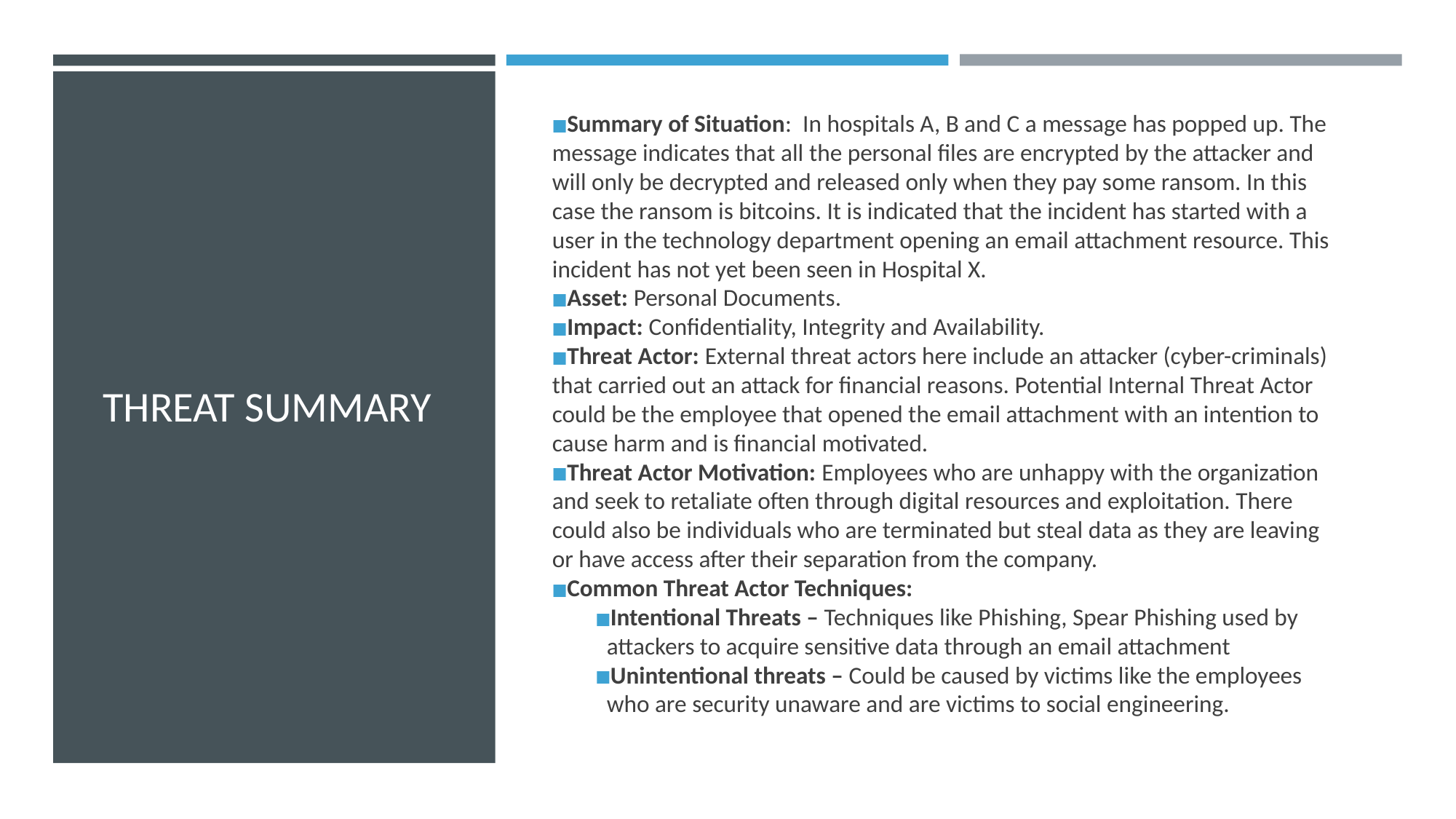

Summary of Situation:  In hospitals A, B and C a message has popped up. The message indicates that all the personal files are encrypted by the attacker and will only be decrypted and released only when they pay some ransom. In this case the ransom is bitcoins. It is indicated that the incident has started with a user in the technology department opening an email attachment resource. This incident has not yet been seen in Hospital X.
Asset: Personal Documents.
Impact: Confidentiality, Integrity and Availability.
Threat Actor: External threat actors here include an attacker (cyber-criminals) that carried out an attack for financial reasons. Potential Internal Threat Actor could be the employee that opened the email attachment with an intention to cause harm and is financial motivated.
Threat Actor Motivation: Employees who are unhappy with the organization and seek to retaliate often through digital resources and exploitation. There could also be individuals who are terminated but steal data as they are leaving or have access after their separation from the company.
Common Threat Actor Techniques:
Intentional Threats – Techniques like Phishing, Spear Phishing used by attackers to acquire sensitive data through an email attachment
Unintentional threats – Could be caused by victims like the employees who are security unaware and are victims to social engineering.
# THREAT SUMMARY